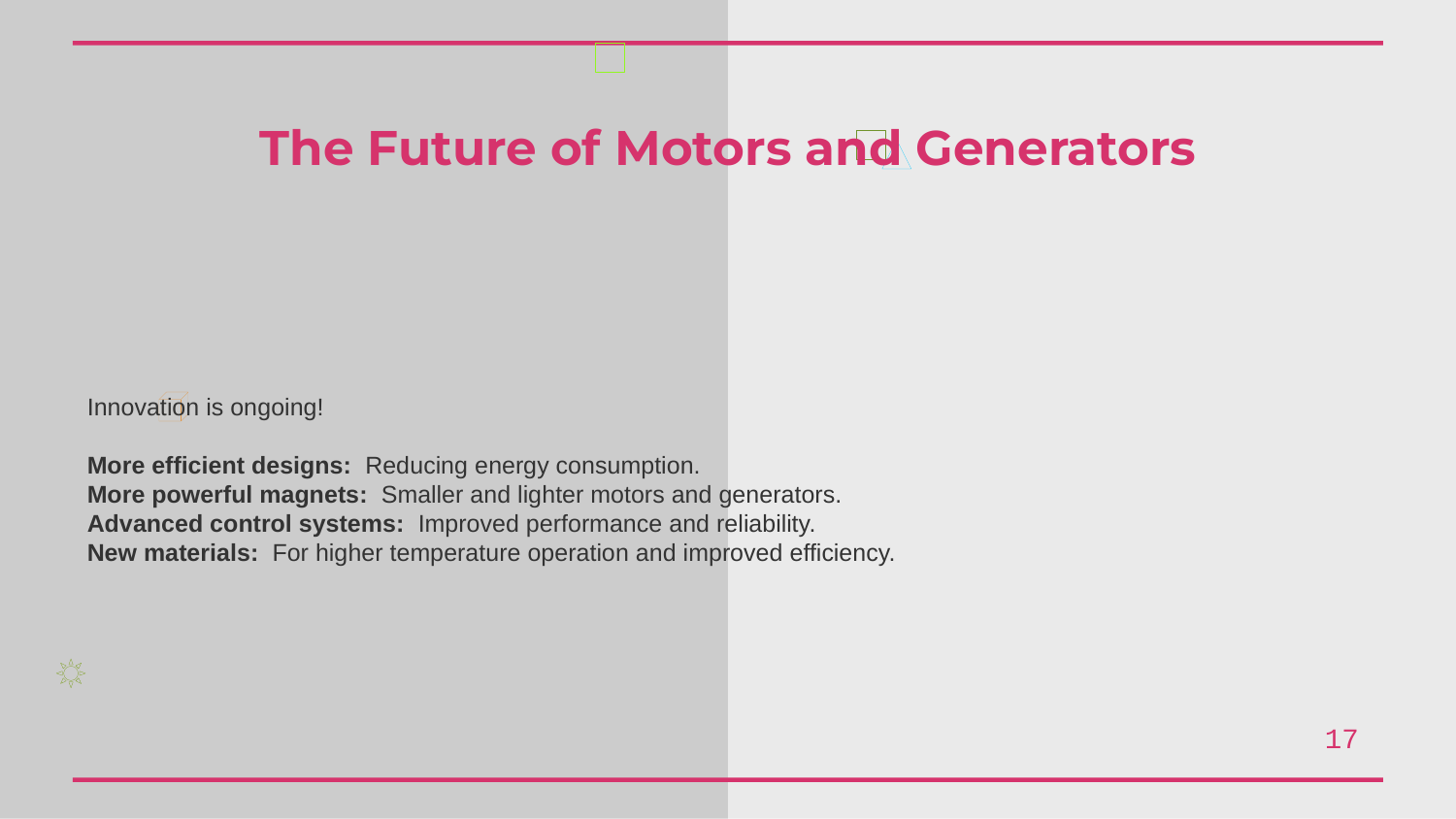

The Future of Motors and Generators

Innovation is ongoing!

More efficient designs:  Reducing energy consumption.
More powerful magnets:  Smaller and lighter motors and generators.
Advanced control systems:  Improved performance and reliability.
New materials:  For higher temperature operation and improved efficiency.

17